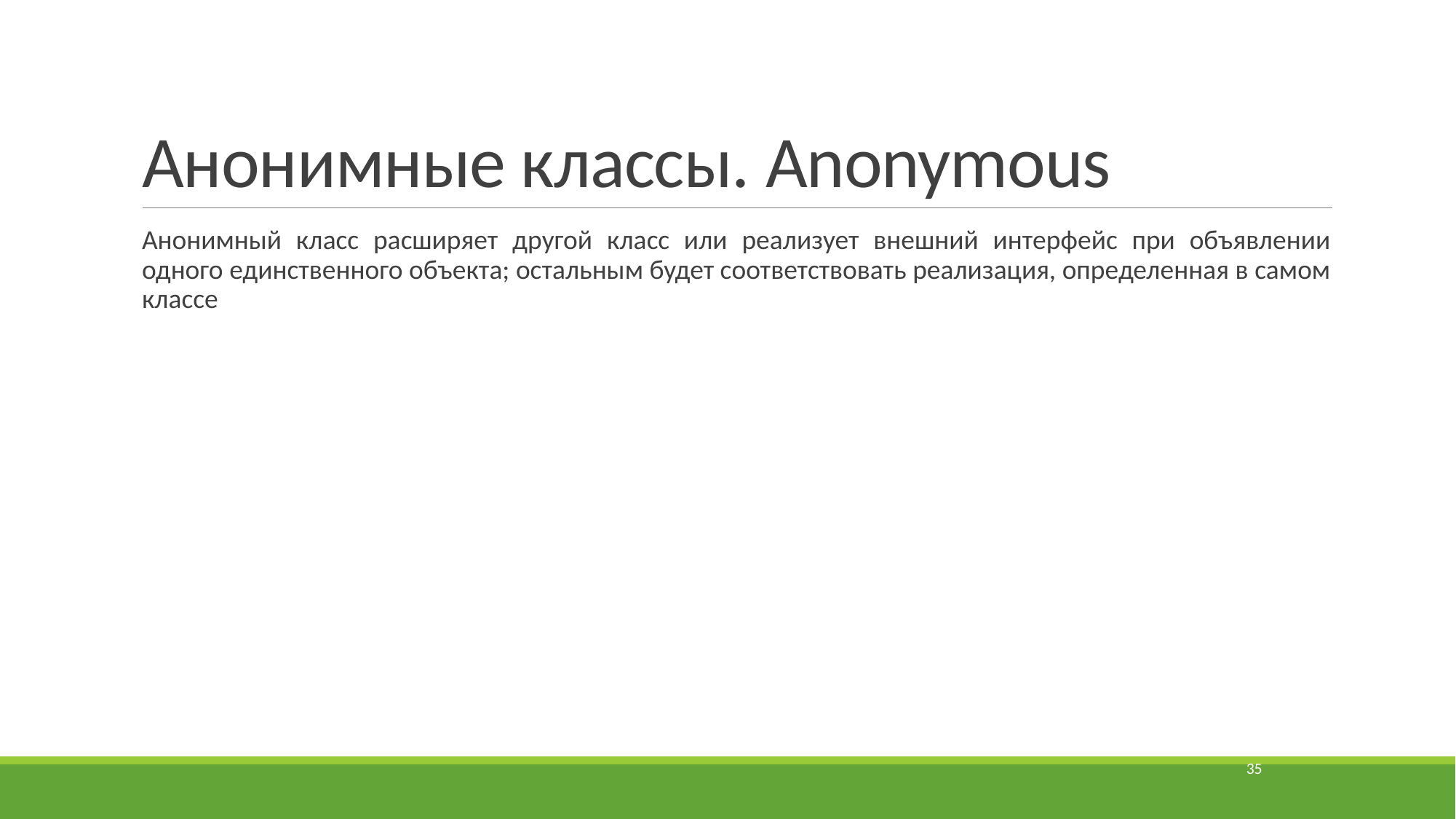

# Анонимные классы. Anonymous
Анонимный класс расширяет другой класс или реализует внешний интерфейс при объявлении одного единственного объекта; остальным будет соответствовать реализация, определенная в самом классе

35